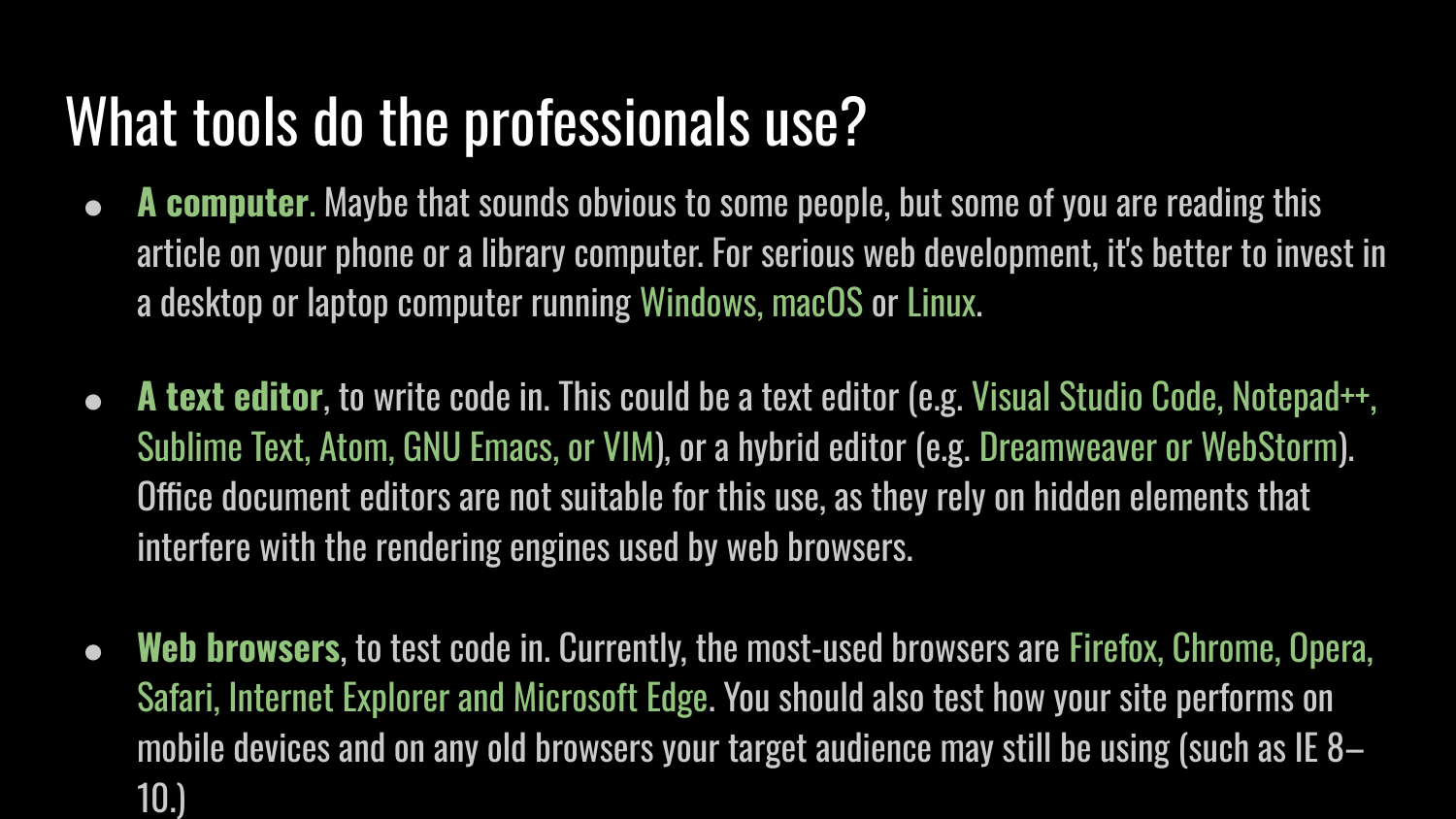

# What tools do the professionals use?
A computer. Maybe that sounds obvious to some people, but some of you are reading this article on your phone or a library computer. For serious web development, it's better to invest in a desktop or laptop computer running Windows, macOS or Linux.
A text editor, to write code in. This could be a text editor (e.g. Visual Studio Code, Notepad++, Sublime Text, Atom, GNU Emacs, or VIM), or a hybrid editor (e.g. Dreamweaver or WebStorm). Office document editors are not suitable for this use, as they rely on hidden elements that interfere with the rendering engines used by web browsers.
Web browsers, to test code in. Currently, the most-used browsers are Firefox, Chrome, Opera, Safari, Internet Explorer and Microsoft Edge. You should also test how your site performs on mobile devices and on any old browsers your target audience may still be using (such as IE 8–10.)